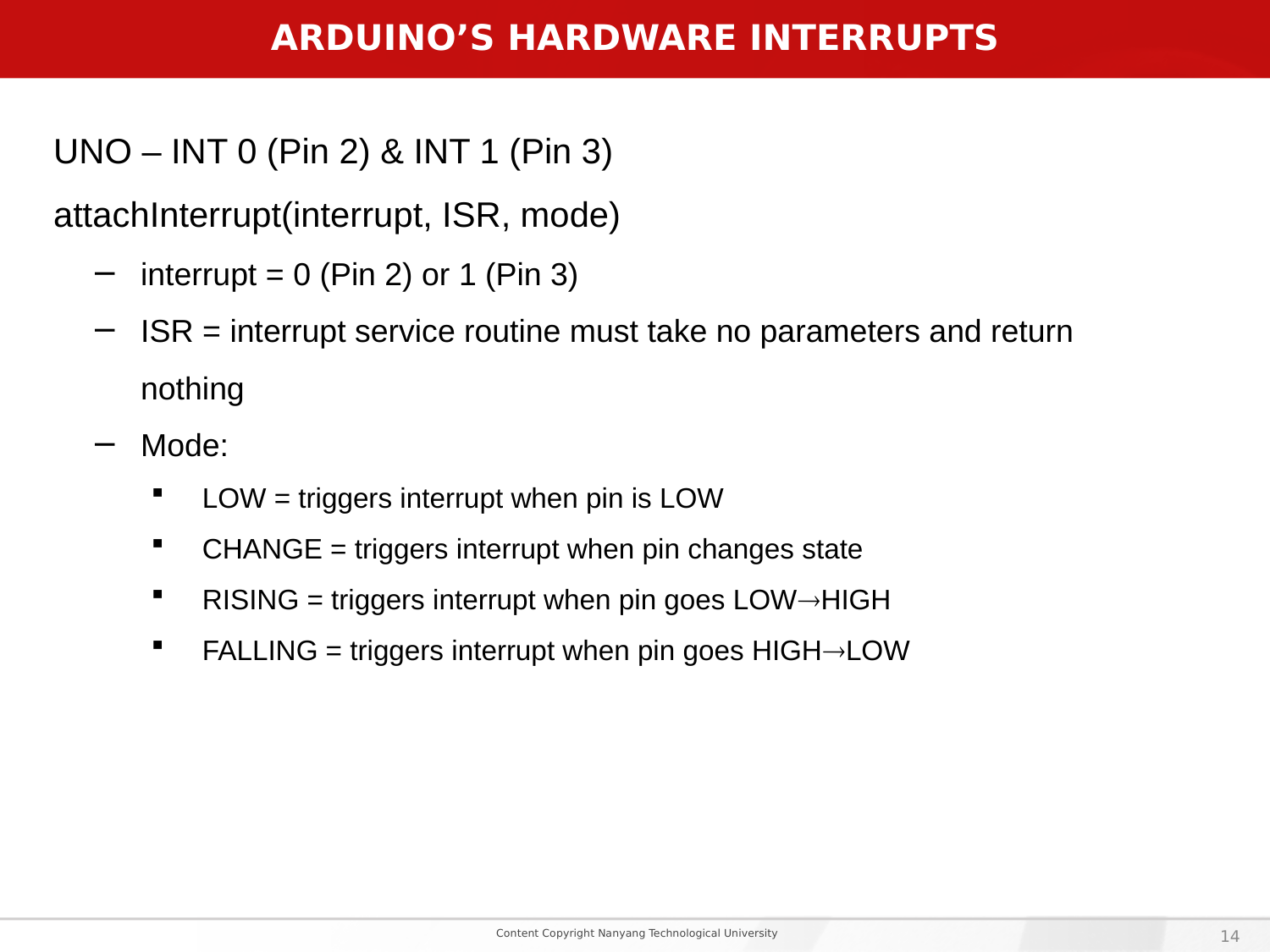

# Arduino’s Hardware Interrupts
UNO – INT 0 (Pin 2) & INT 1 (Pin 3)
attachInterrupt(interrupt, ISR, mode)
interrupt = 0 (Pin 2) or 1 (Pin 3)
ISR = interrupt service routine must take no parameters and return nothing
Mode:
LOW = triggers interrupt when pin is LOW
CHANGE = triggers interrupt when pin changes state
RISING = triggers interrupt when pin goes LOW→HIGH
FALLING = triggers interrupt when pin goes HIGH→LOW